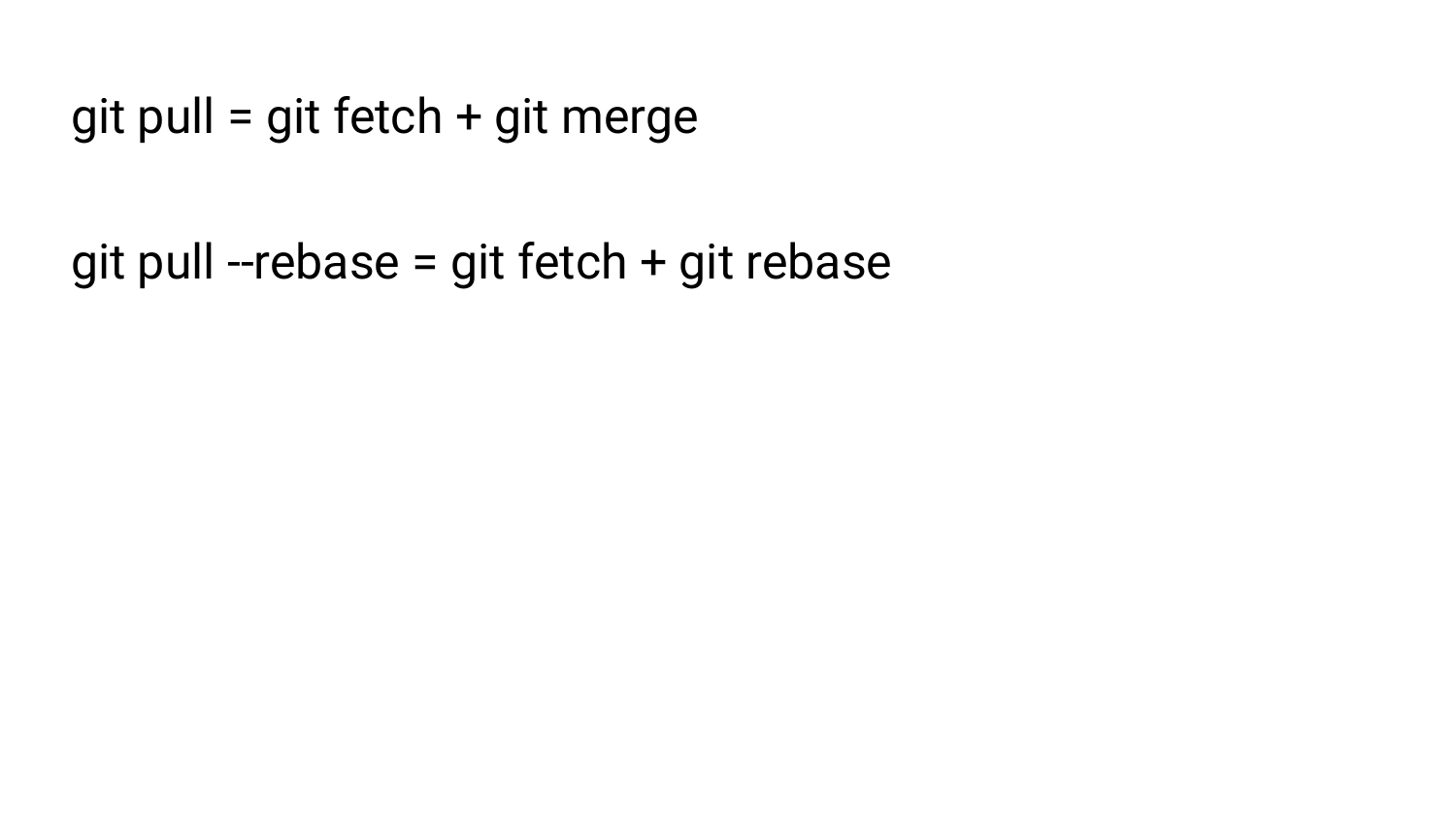

# git pull = git fetch + git merge
git pull --rebase = git fetch + git rebase